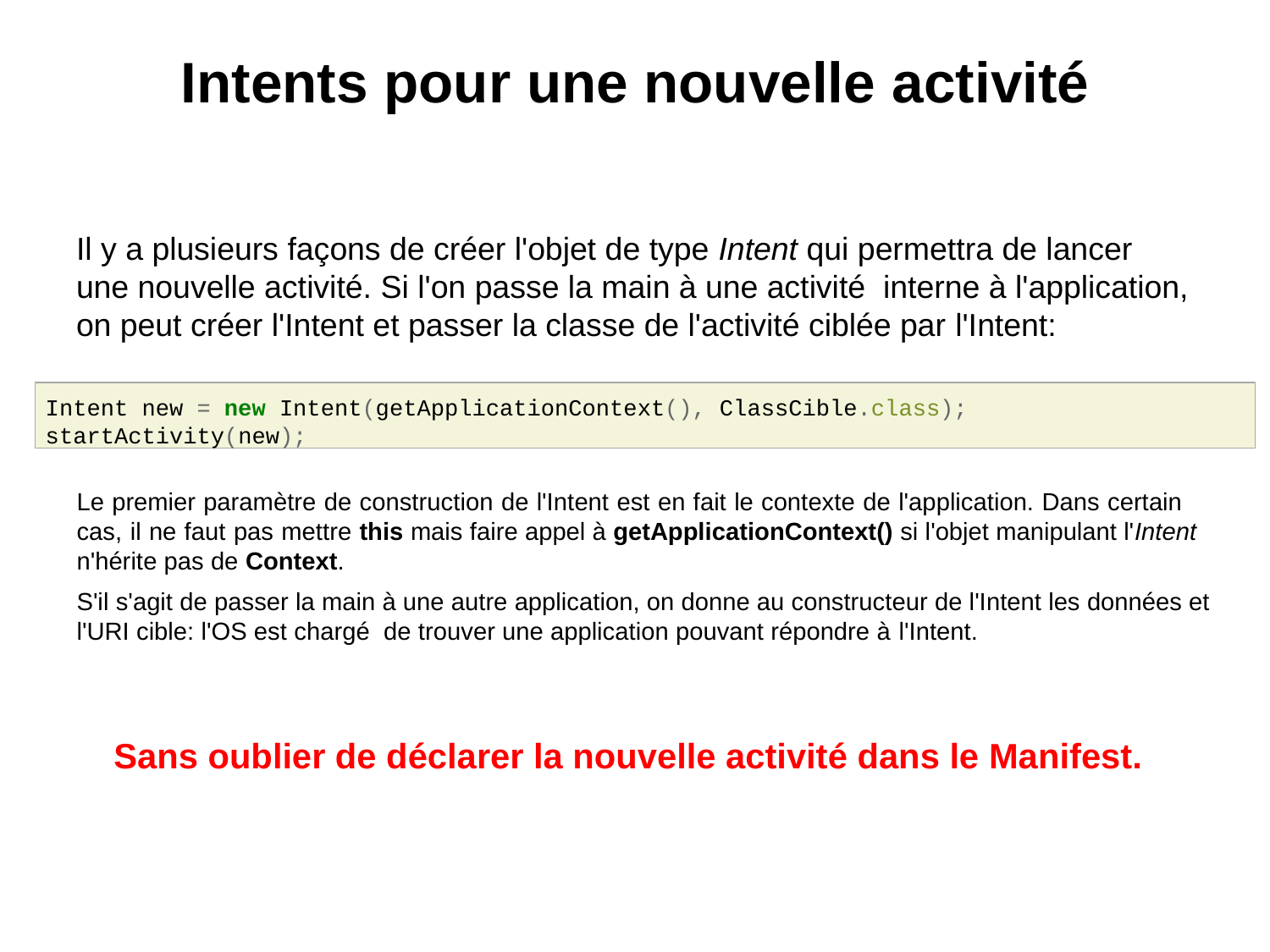

# Intents pour une nouvelle activité
Il y a plusieurs façons de créer l'objet de type Intent qui permettra de lancer une nouvelle activité. Si l'on passe la main à une activité  interne à l'application, on peut créer l'Intent et passer la classe de l'activité ciblée par l'Intent:

Intent new = new Intent(getApplicationContext(), ClassCible.class);  startActivity(new);
Le premier paramètre de construction de l'Intent est en fait le contexte de l'application. Dans certain cas, il ne faut pas mettre this mais faire appel à getApplicationContext() si l'objet manipulant l'Intent n'hérite pas de Context.
S'il s'agit de passer la main à une autre application, on donne au constructeur de l'Intent les données et l'URI cible: l'OS est chargé  de trouver une application pouvant répondre à l'Intent.
Sans oublier de déclarer la nouvelle activité dans le Manifest.